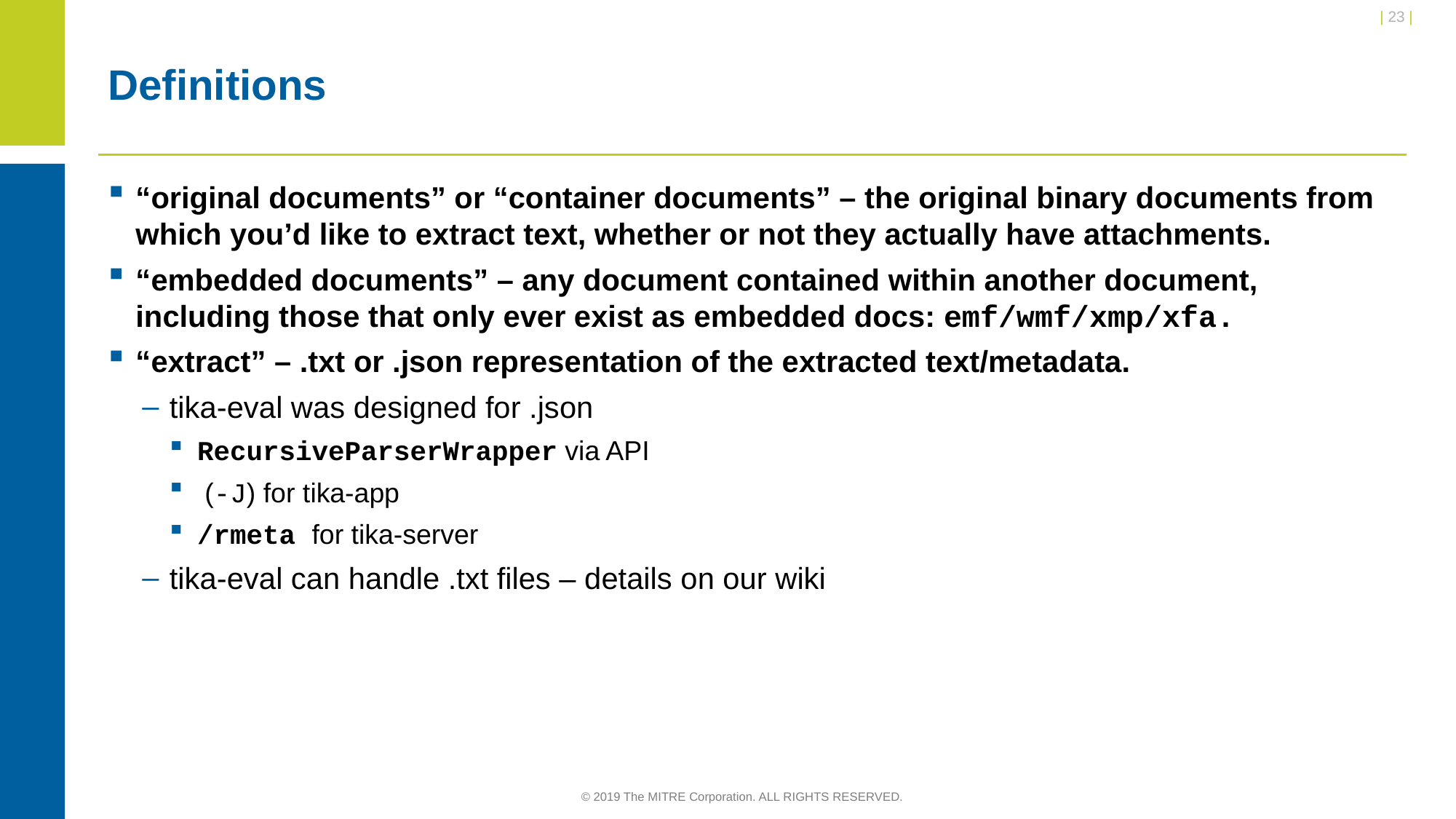

| 23 |
# Definitions
“original documents” or “container documents” – the original binary documents from which you’d like to extract text, whether or not they actually have attachments.
“embedded documents” – any document contained within another document, including those that only ever exist as embedded docs: emf/wmf/xmp/xfa.
“extract” – .txt or .json representation of the extracted text/metadata.
tika-eval was designed for .json
RecursiveParserWrapper via API
 (-J) for tika-app
/rmeta for tika-server
tika-eval can handle .txt files – details on our wiki